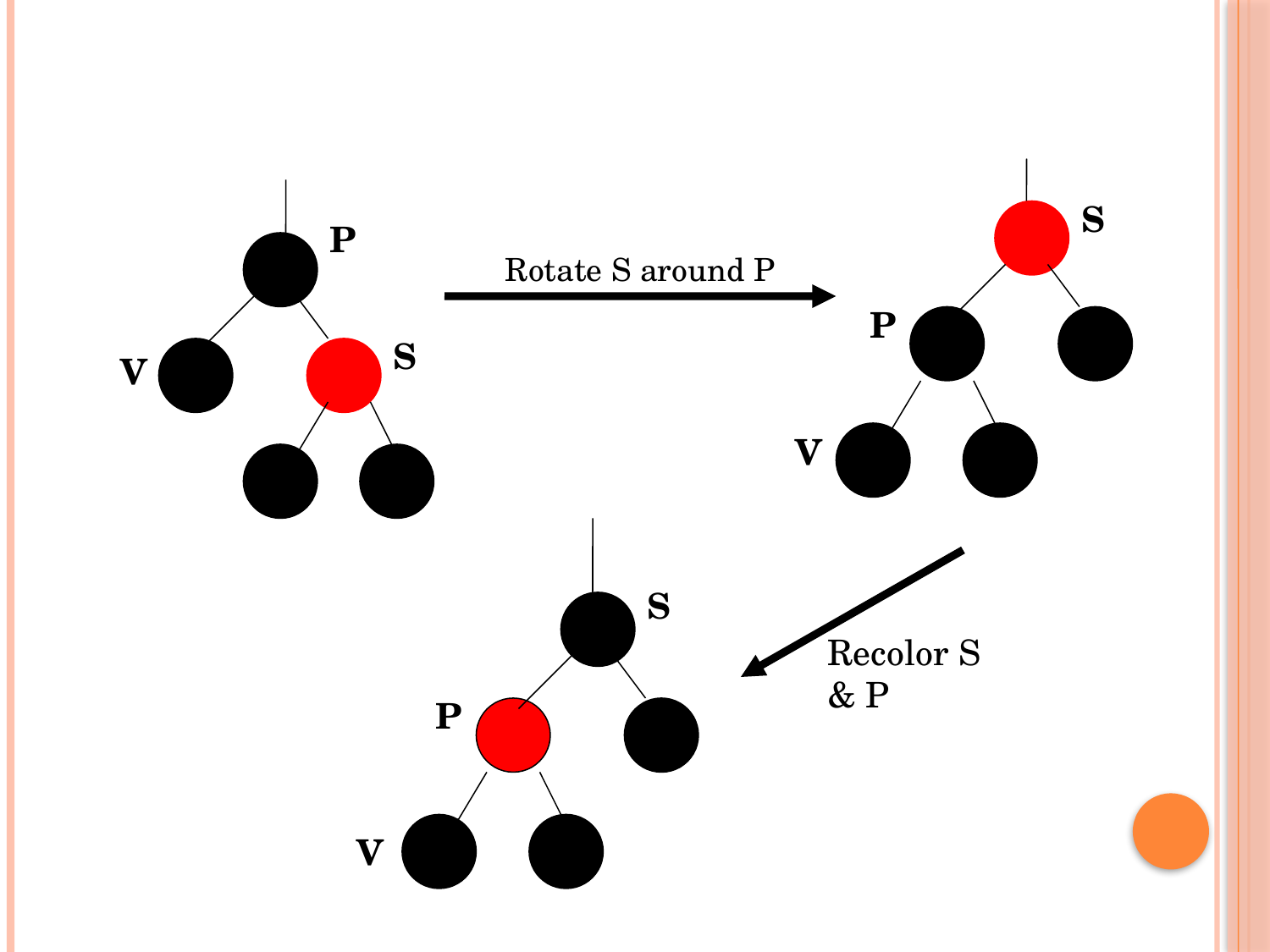

S

P

Rotate S around P

P

S

V

V

S

Recolor S & P

P

V